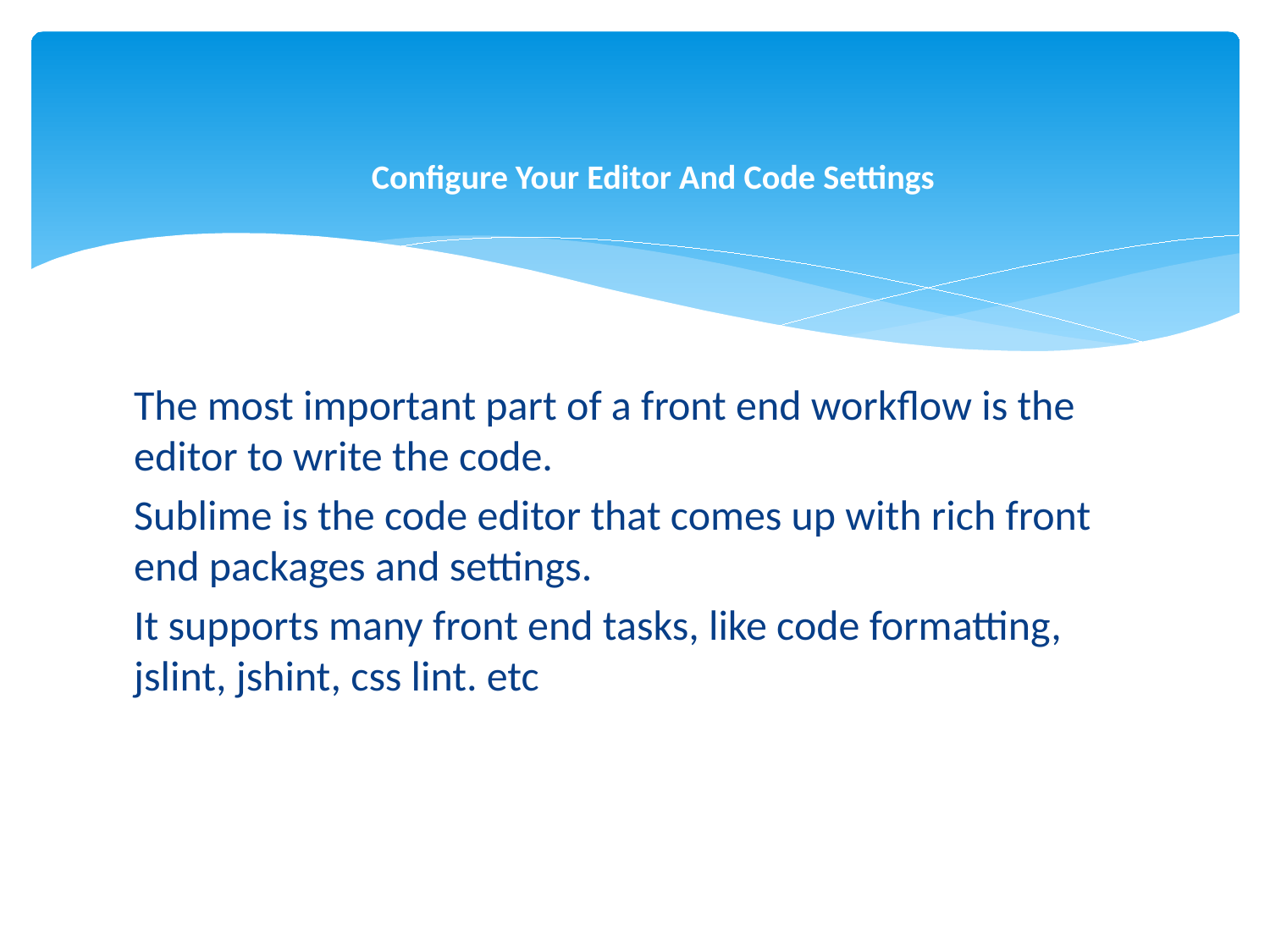

# Configure Your Editor And Code Settings
The most important part of a front end workflow is the editor to write the code.
Sublime is the code editor that comes up with rich front end packages and settings.
It supports many front end tasks, like code formatting, jslint, jshint, css lint. etc